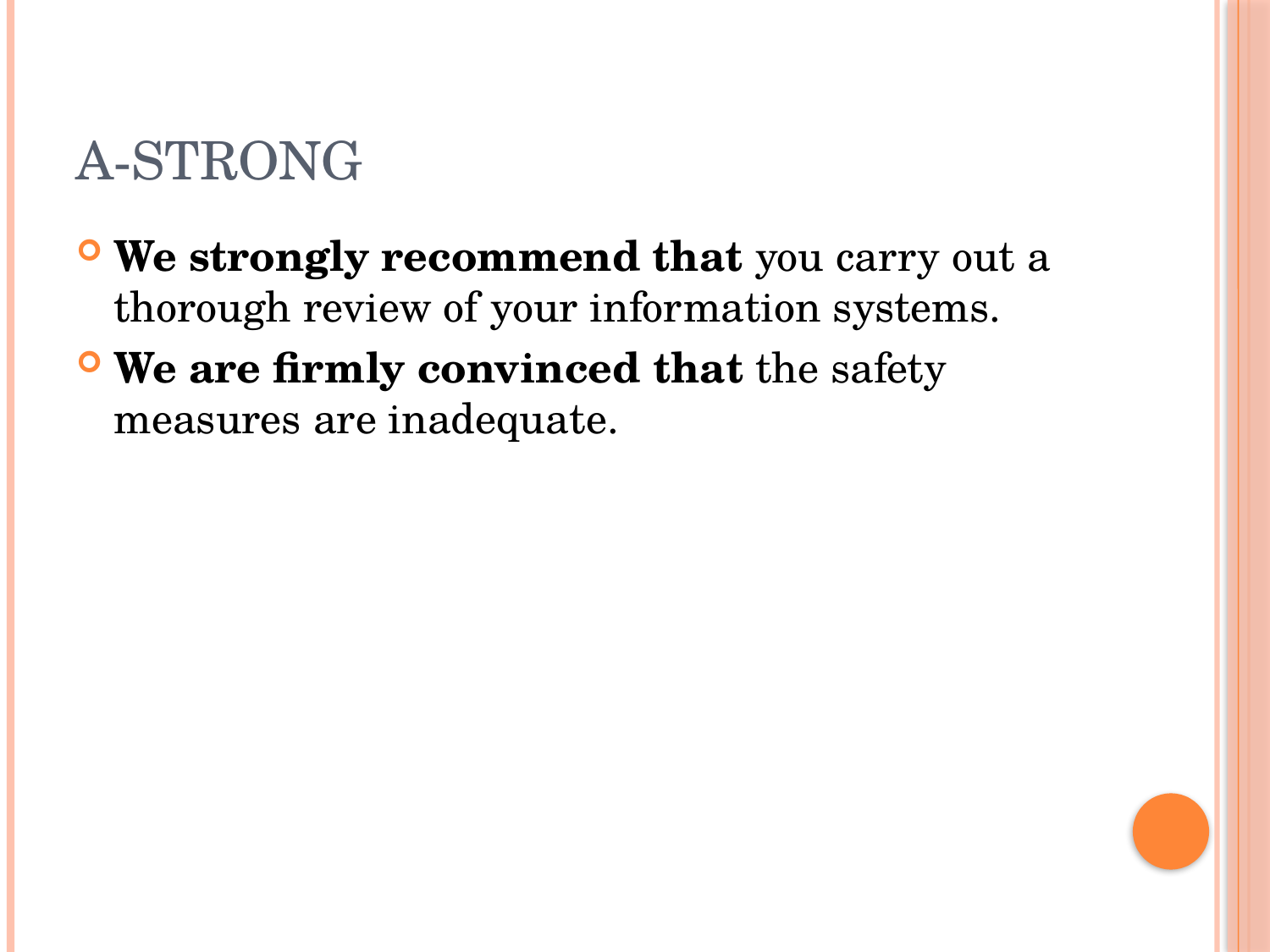

# A-Strong
We strongly recommend that you carry out a thorough review of your information systems.
We are firmly convinced that the safety measures are inadequate.